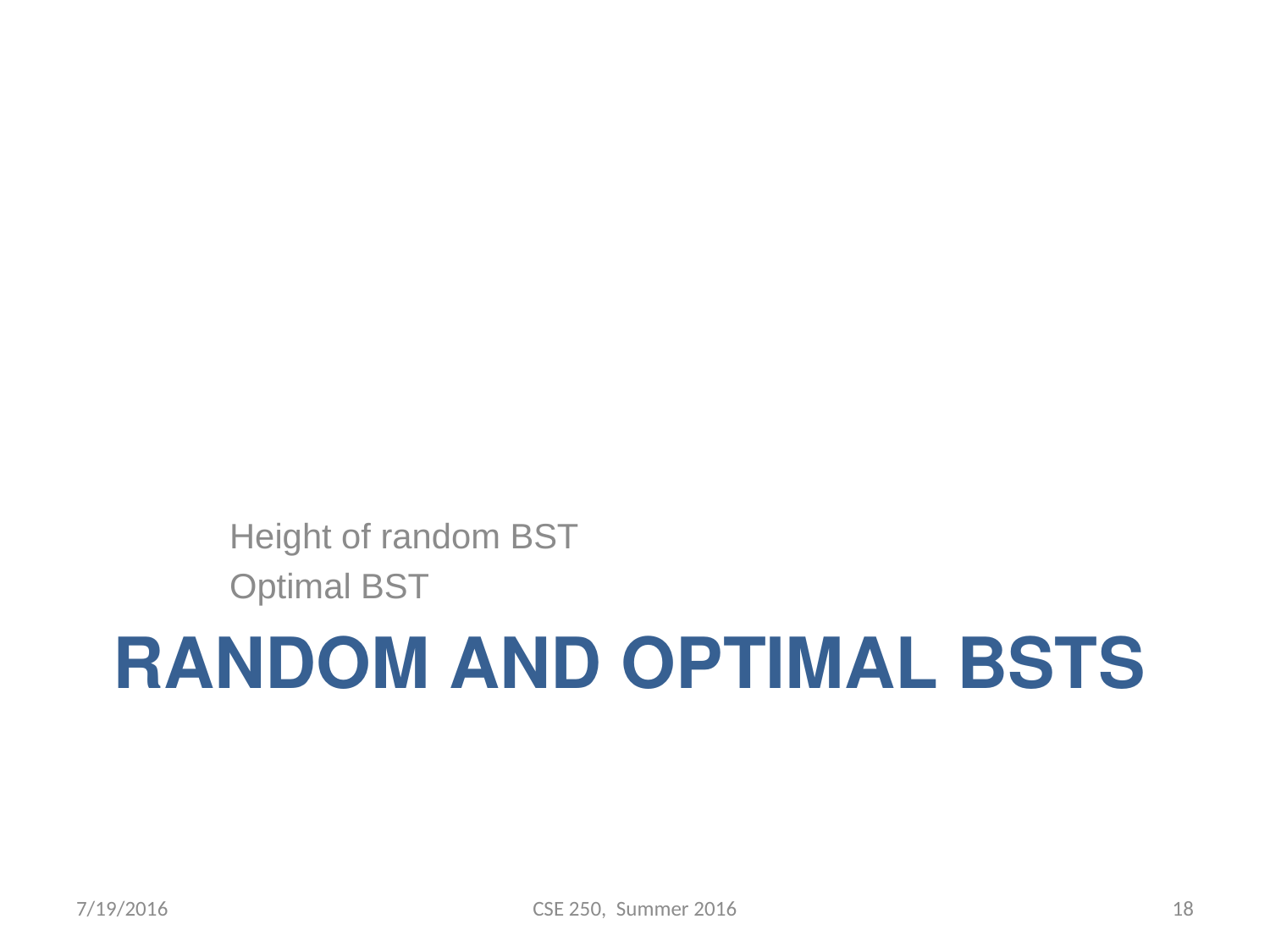

Height of random BST
Optimal BST
# Random and Optimal BSTs
7/19/2016
CSE 250,  Summer 2016
18